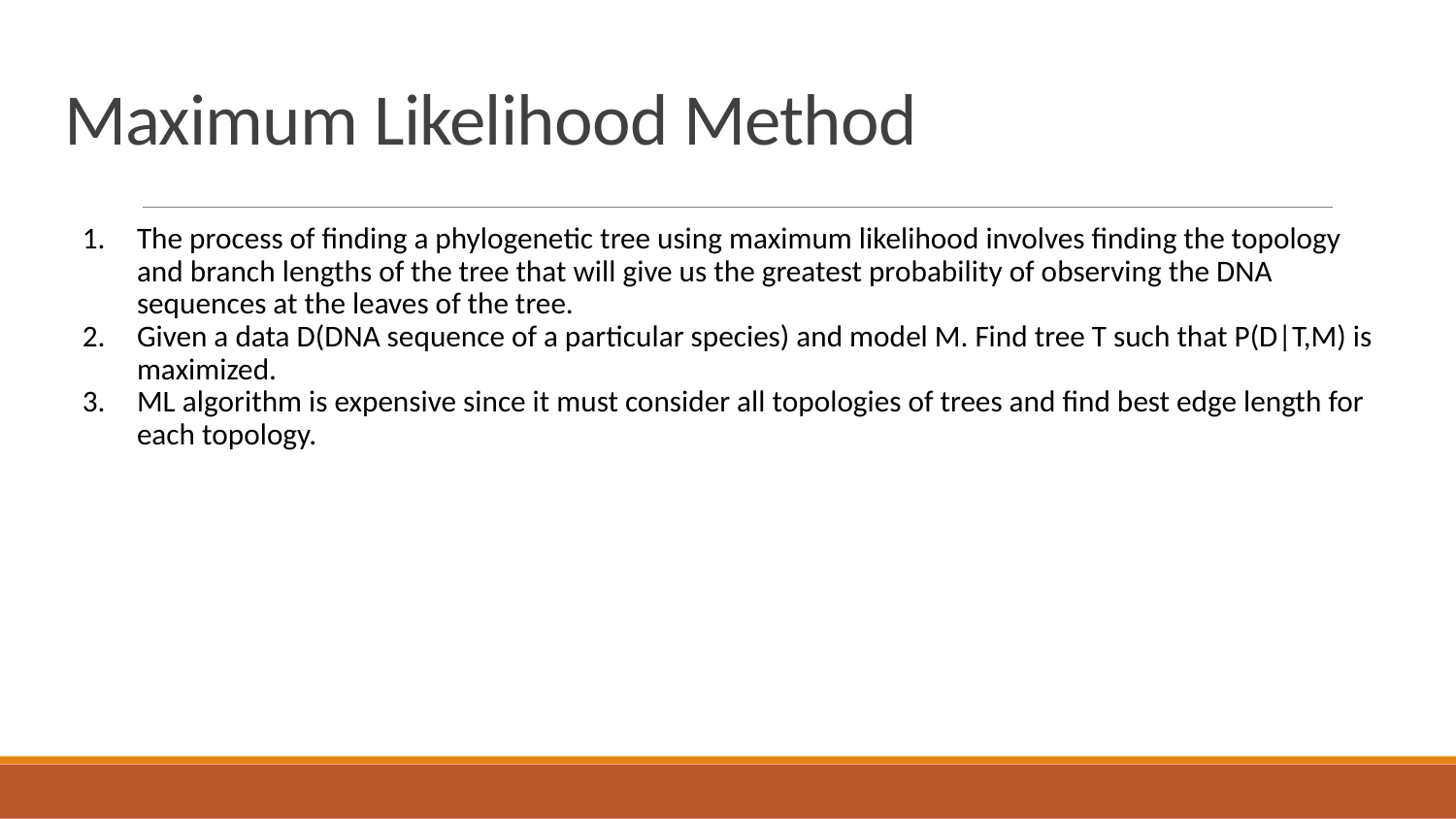

# Maximum Likelihood Method
The process of finding a phylogenetic tree using maximum likelihood involves finding the topology and branch lengths of the tree that will give us the greatest probability of observing the DNA sequences at the leaves of the tree.
Given a data D(DNA sequence of a particular species) and model M. Find tree T such that P(D|T,M) is maximized.
ML algorithm is expensive since it must consider all topologies of trees and find best edge length for each topology.